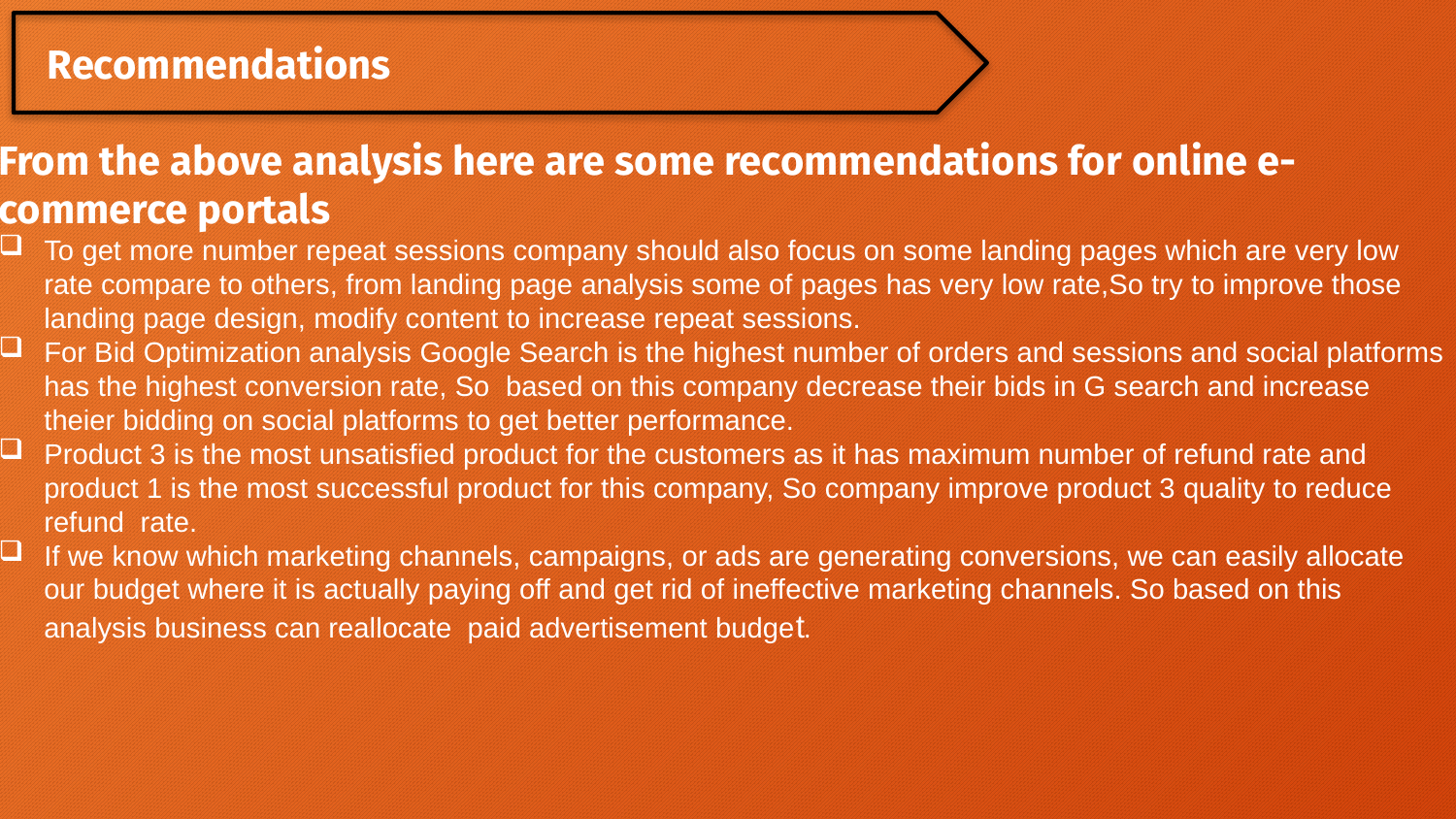

Recommendations
From the above analysis here are some recommendations for online e-commerce portals
To get more number repeat sessions company should also focus on some landing pages which are very low rate compare to others, from landing page analysis some of pages has very low rate,So try to improve those landing page design, modify content to increase repeat sessions.
For Bid Optimization analysis Google Search is the highest number of orders and sessions and social platforms has the highest conversion rate, So  based on this company decrease their bids in G search and increase theier bidding on social platforms to get better performance.
Product 3 is the most unsatisfied product for the customers as it has maximum number of refund rate and product 1 is the most successful product for this company, So company improve product 3 quality to reduce refund  rate.
If we know which marketing channels, campaigns, or ads are generating conversions, we can easily allocate our budget where it is actually paying off and get rid of ineffective marketing channels. So based on this analysis business can reallocate  paid advertisement budget.